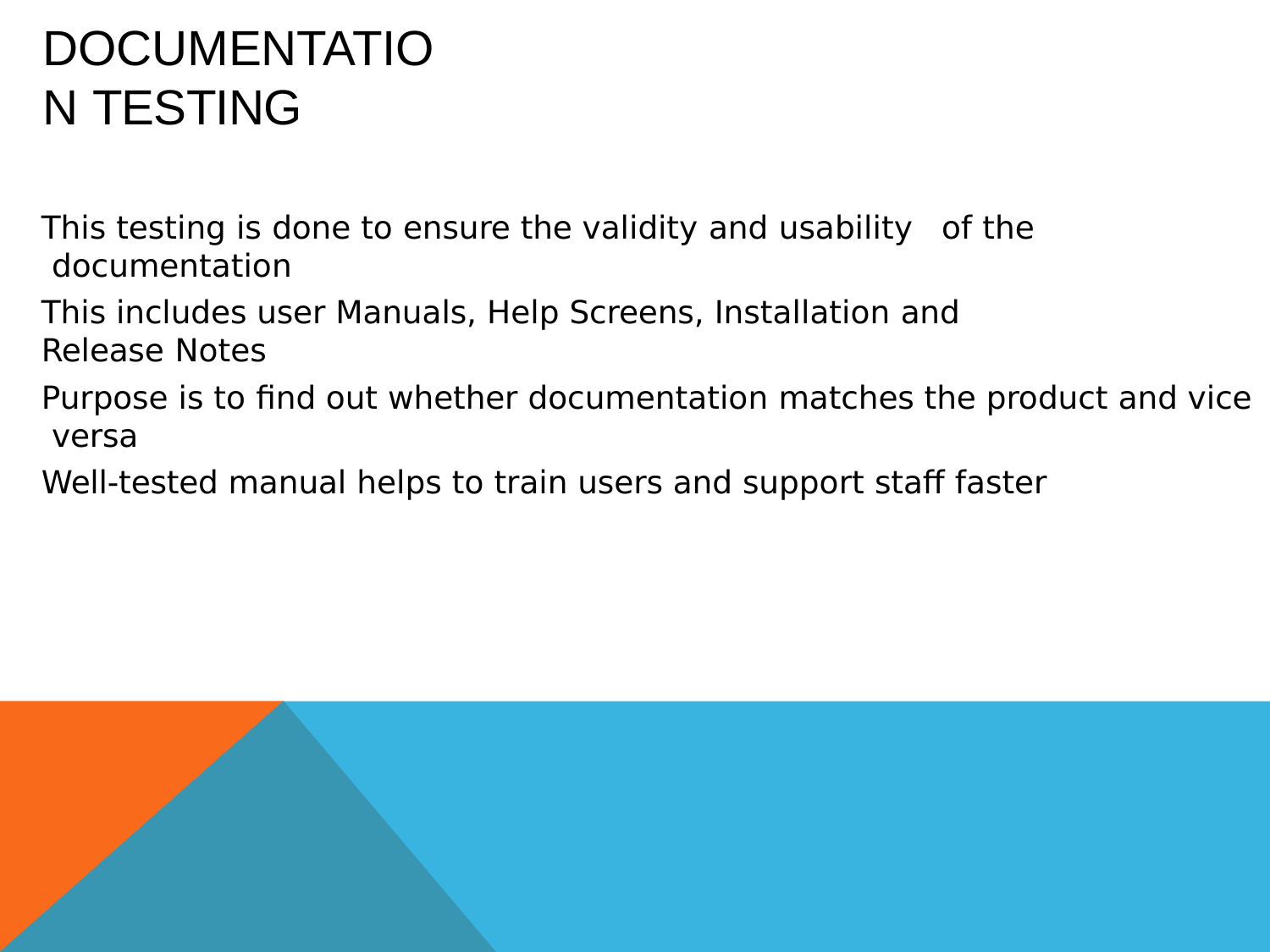

# Documentation Testing
This testing is done to ensure the validity and usability	of the  documentation
This includes user Manuals, Help Screens, Installation and Release Notes
Purpose is to find out whether documentation matches the product and vice  versa
Well-tested manual helps to train users and support staff faster